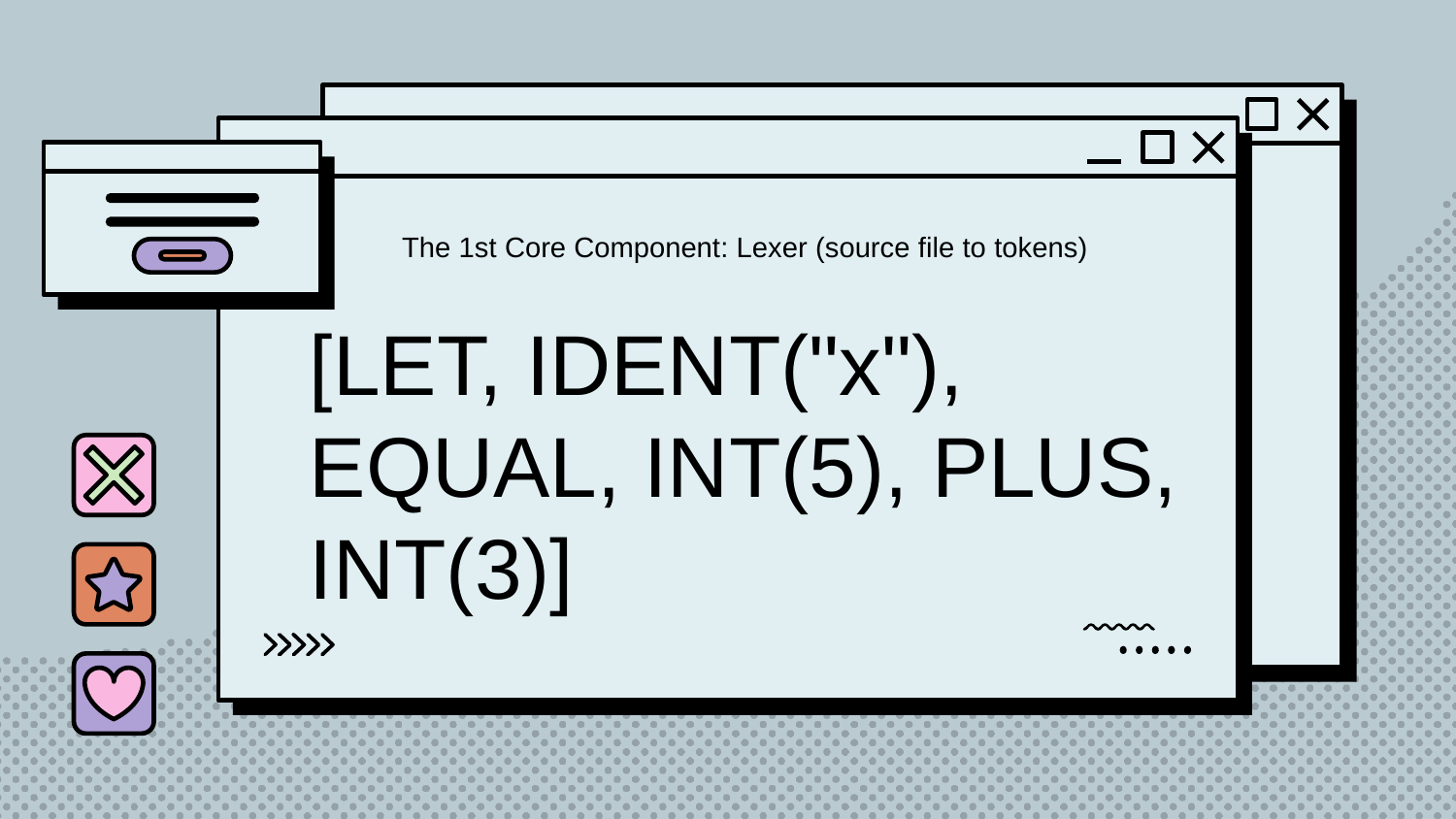

The 1st Core Component: Lexer (source file to tokens)

# [LET, IDENT("x"), EQUAL, INT(5), PLUS, INT(3)]